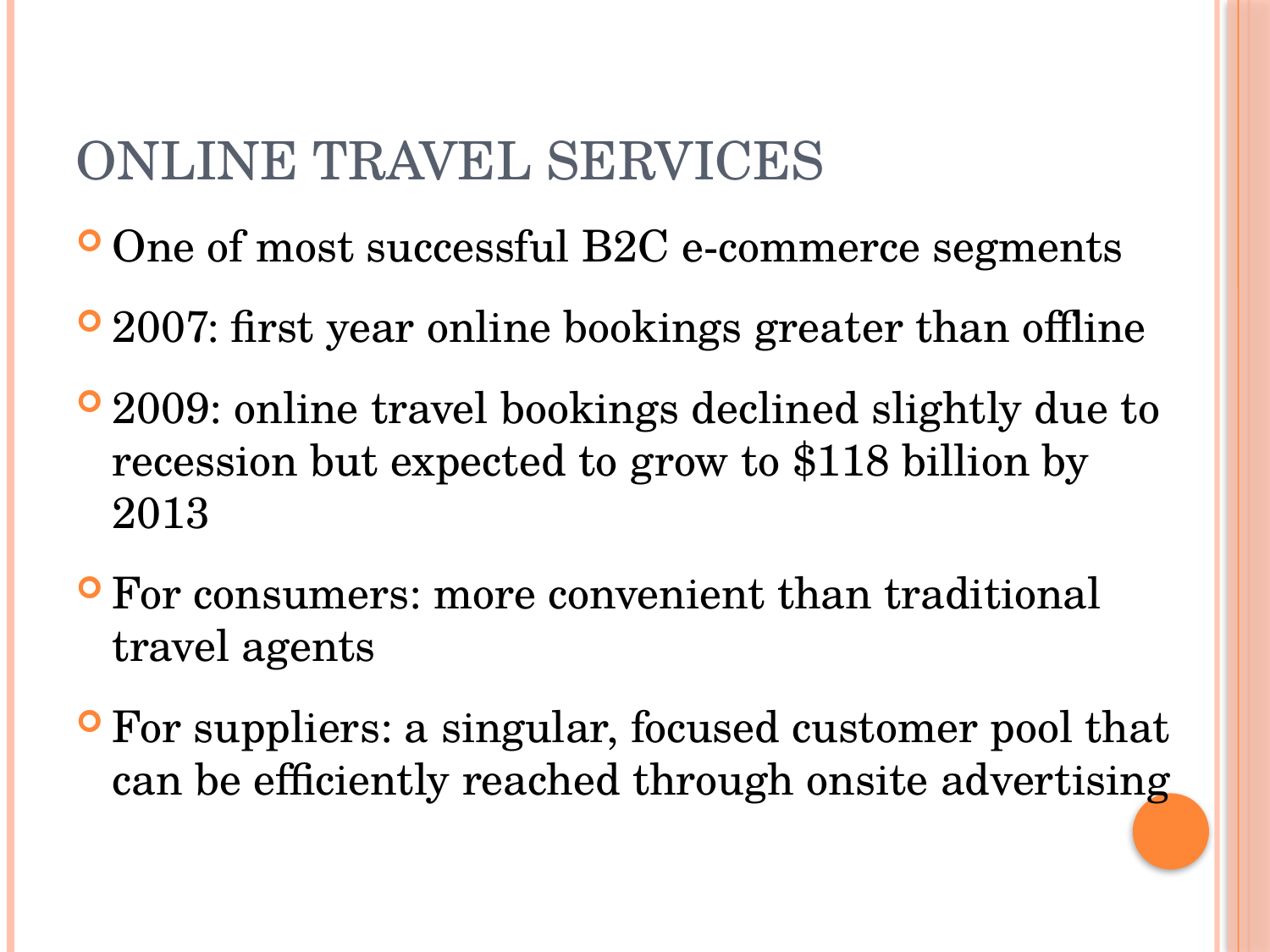

# Online Travel Services
One of most successful B2C e-commerce segments
2007: first year online bookings greater than offline
2009: online travel bookings declined slightly due to recession but expected to grow to $118 billion by 2013
For consumers: more convenient than traditional travel agents
For suppliers: a singular, focused customer pool that can be efficiently reached through onsite advertising